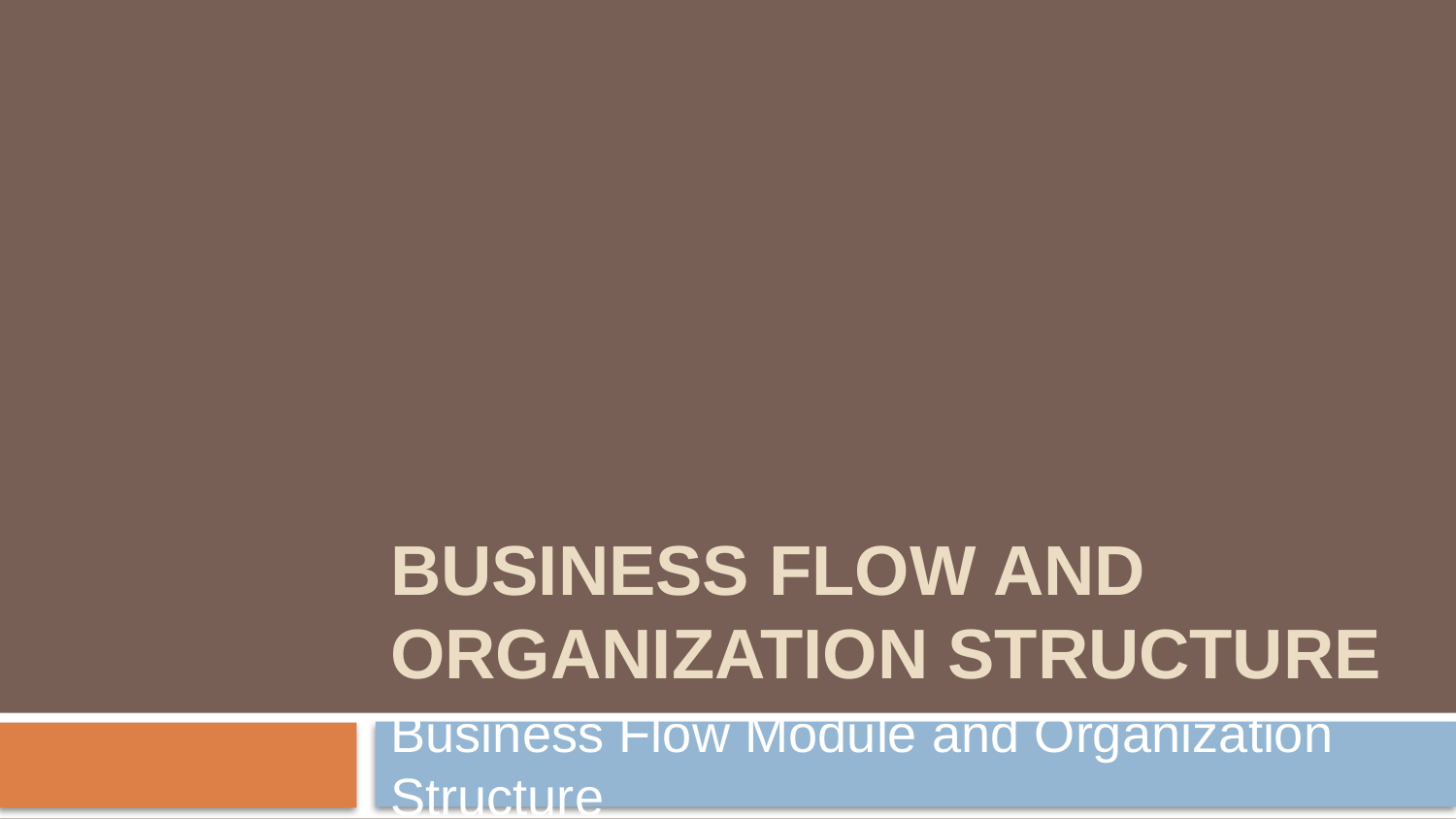

# Business Flow And Organization Structure
Business Flow Module and Organization Structure